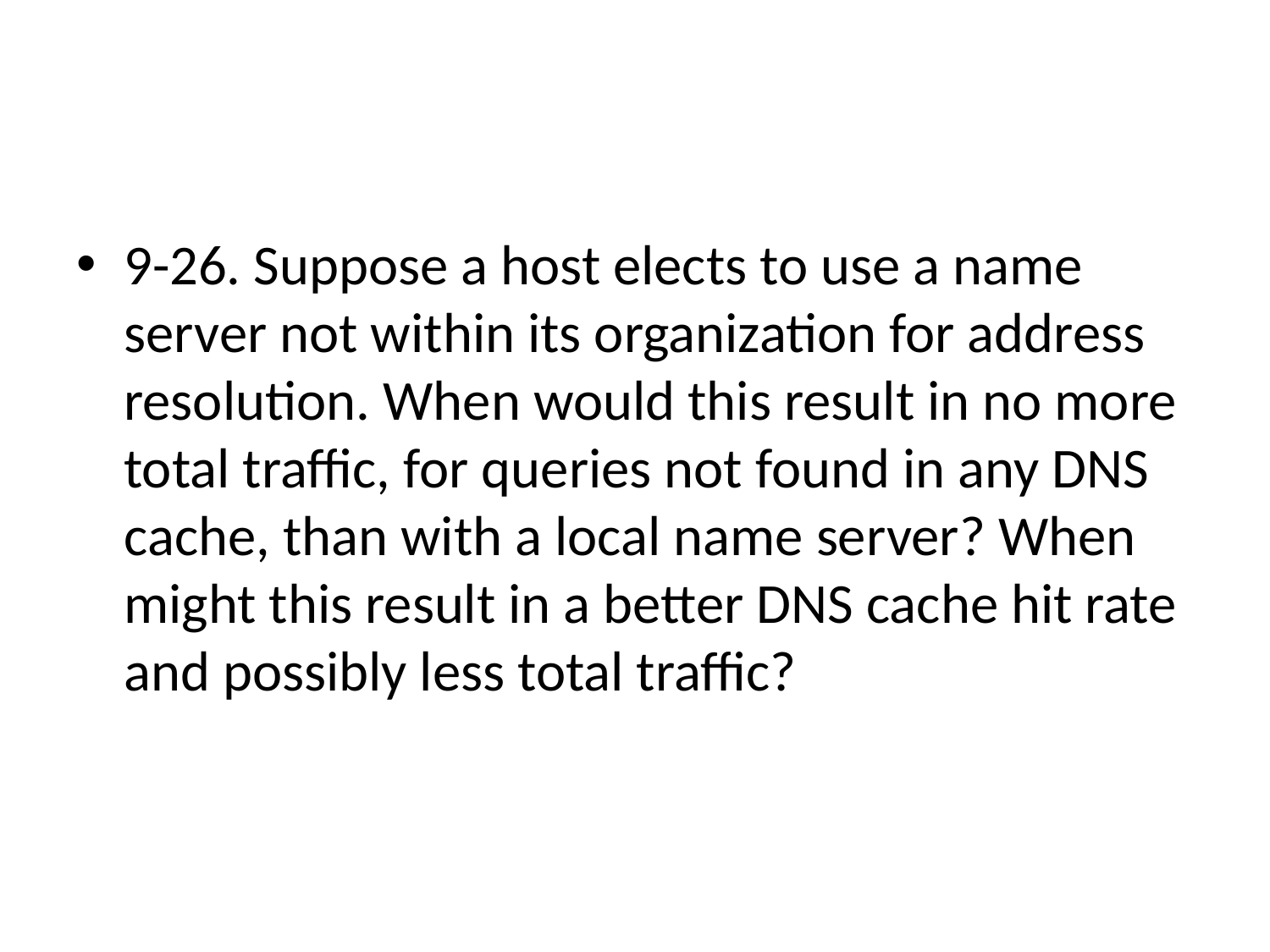

#
9-26. Suppose a host elects to use a name server not within its organization for address resolution. When would this result in no more total traffic, for queries not found in any DNS cache, than with a local name server? When might this result in a better DNS cache hit rate and possibly less total traffic?